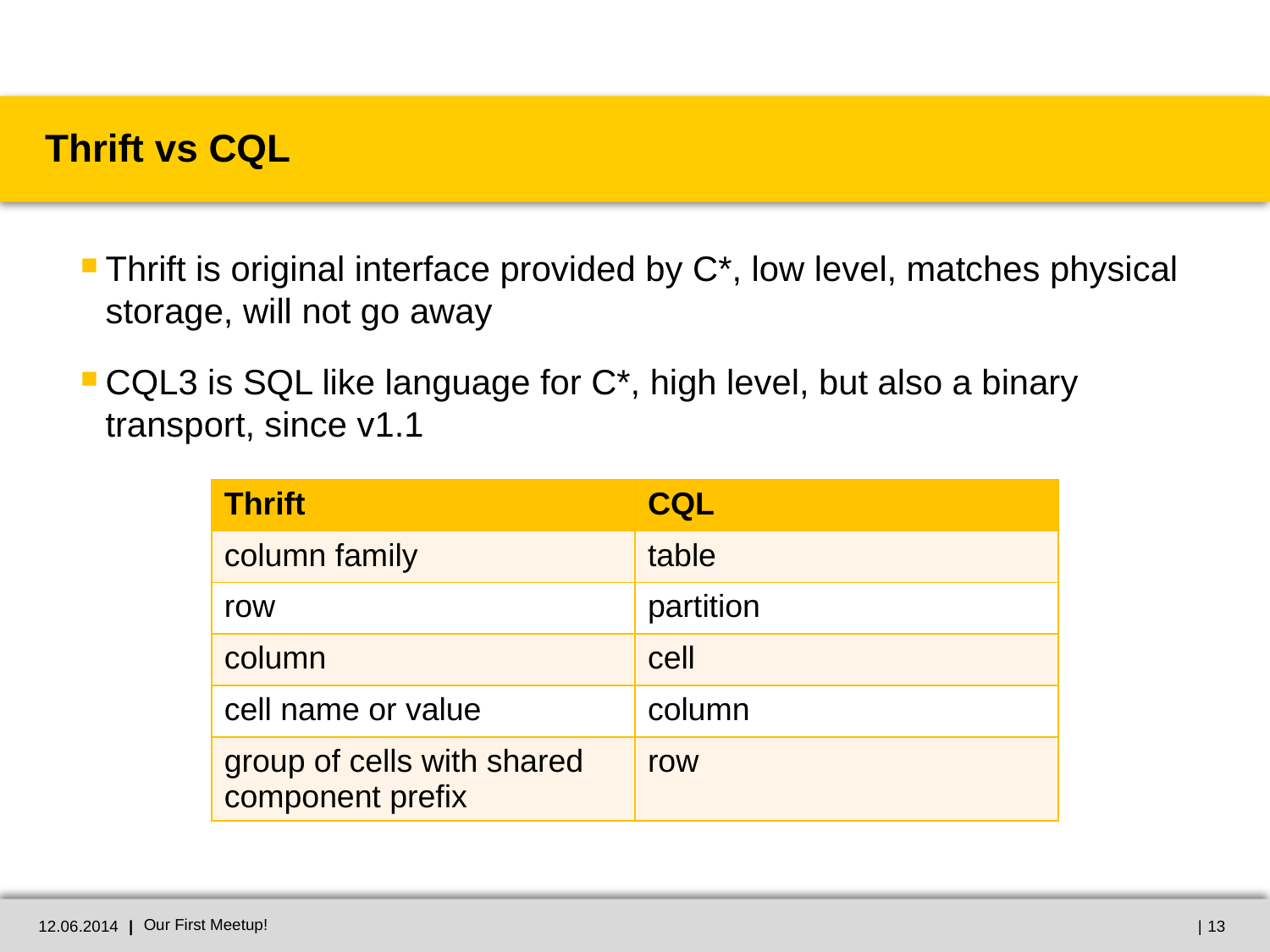

# Thrift vs CQL
Thrift is original interface provided by C*, low level, matches physical storage, will not go away
CQL3 is SQL like language for C*, high level, but also a binary transport, since v1.1

| Thrift | CQL |
| --- | --- |
| column family | table |
| row | partition |
| column | cell |
| cell name or value | column |
| group of cells with shared component prefix | row |
12.06.2014